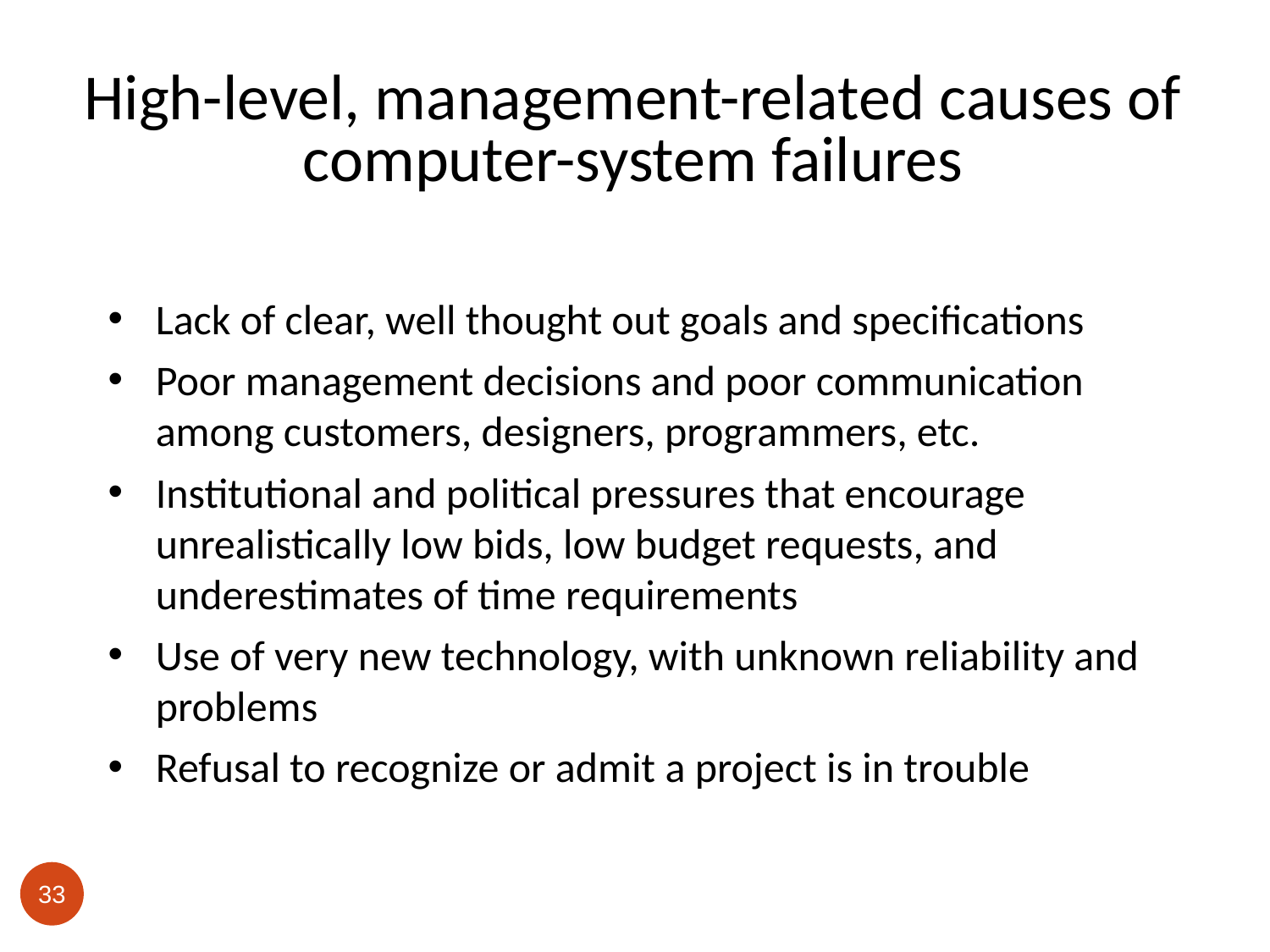

# High-level, management-related causes of computer-system failures
Lack of clear, well thought out goals and specifications
Poor management decisions and poor communication among customers, designers, programmers, etc.
Institutional and political pressures that encourage unrealistically low bids, low budget requests, and underestimates of time requirements
Use of very new technology, with unknown reliability and problems
Refusal to recognize or admit a project is in trouble
33